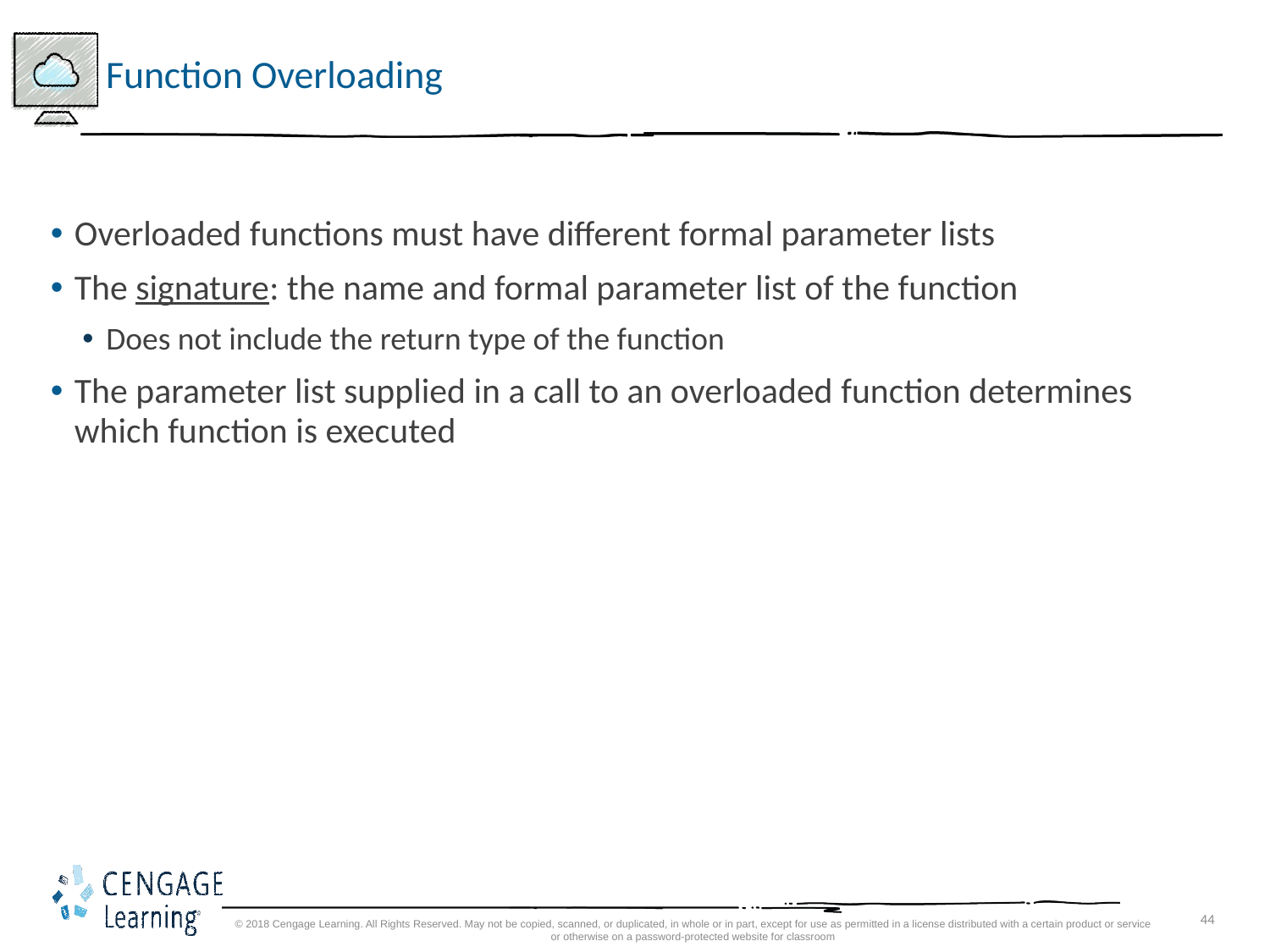

# Function Overloading
Overloaded functions must have different formal parameter lists
The signature: the name and formal parameter list of the function
Does not include the return type of the function
The parameter list supplied in a call to an overloaded function determines which function is executed

© 2018 Cengage Learning. All Rights Reserved. May not be copied, scanned, or duplicated, in whole or in part, except for use as permitted in a license distributed with a certain product or service or otherwise on a password-protected website for classroom